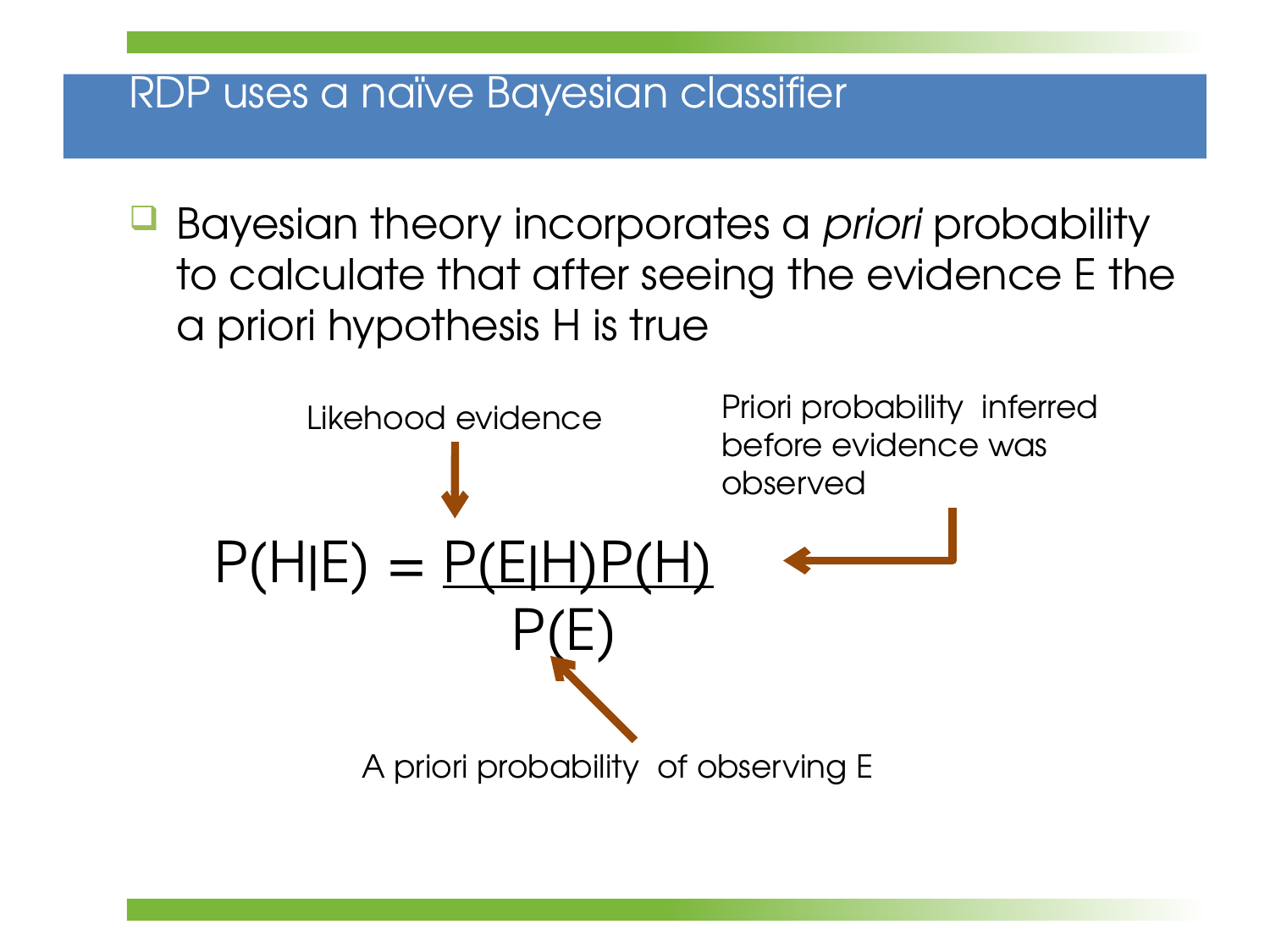

# RDP uses a naïve Bayesian classifier
Bayesian theory incorporates a priori probability to calculate that after seeing the evidence E the a priori hypothesis H is true
Priori probability  inferred before evidence was observed
Likehood evidence
P(H|E) = P(E|H)P(H)
                   P(E)
A priori probability  of observing E